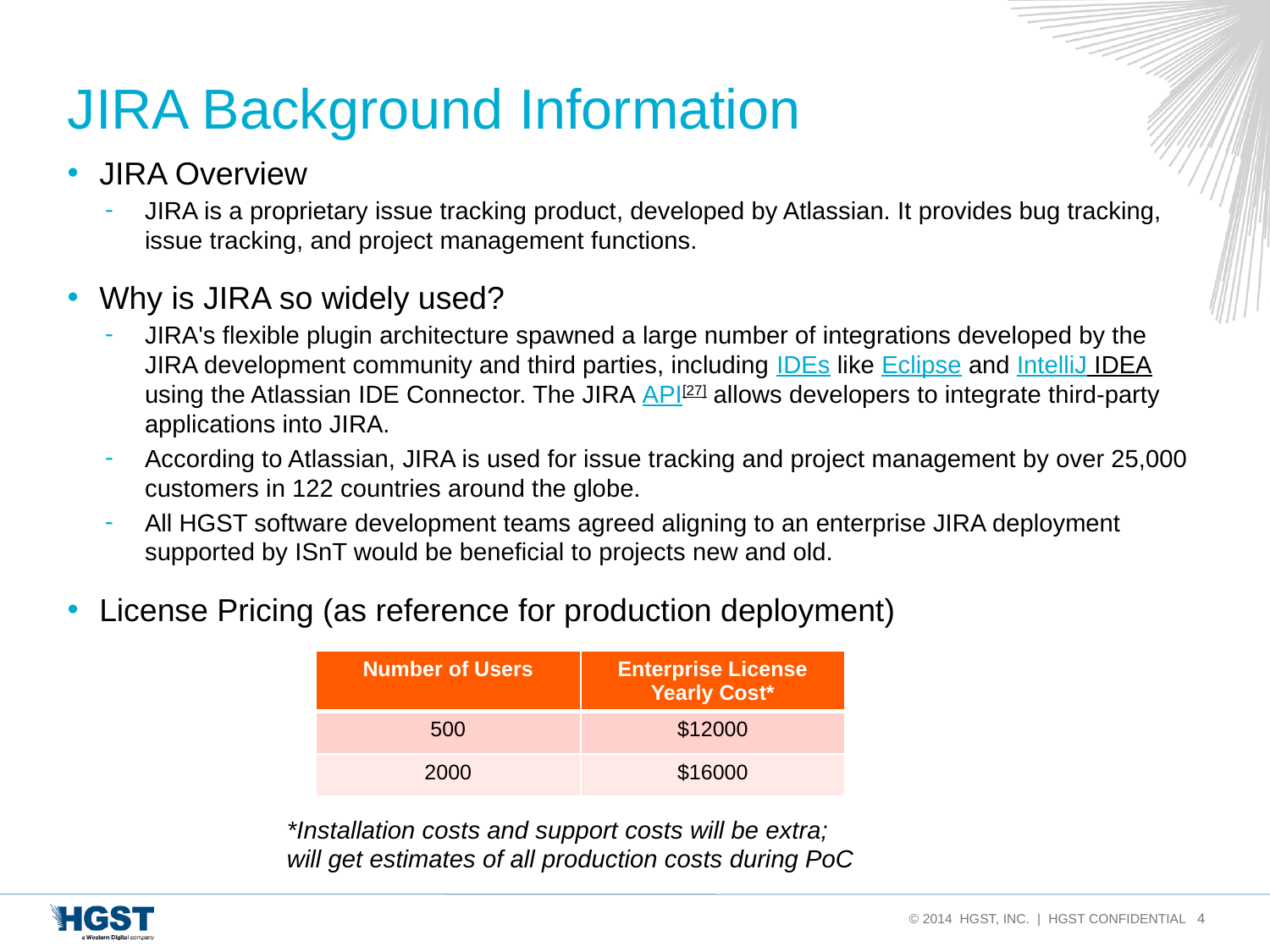

# JIRA Background Information
JIRA Overview
JIRA is a proprietary issue tracking product, developed by Atlassian. It provides bug tracking, issue tracking, and project management functions.
Why is JIRA so widely used?
JIRA's flexible plugin architecture spawned a large number of integrations developed by the JIRA development community and third parties, including IDEs like Eclipse and IntelliJ IDEA using the Atlassian IDE Connector. The JIRA API[27] allows developers to integrate third-party applications into JIRA.
According to Atlassian, JIRA is used for issue tracking and project management by over 25,000 customers in 122 countries around the globe.
All HGST software development teams agreed aligning to an enterprise JIRA deployment supported by ISnT would be beneficial to projects new and old.
License Pricing (as reference for production deployment)

| Number of Users | Enterprise License Yearly Cost\* |
| --- | --- |
| 500 | $12000 |
| 2000 | $16000 |
*Installation costs and support costs will be extra;
will get estimates of all production costs during PoC